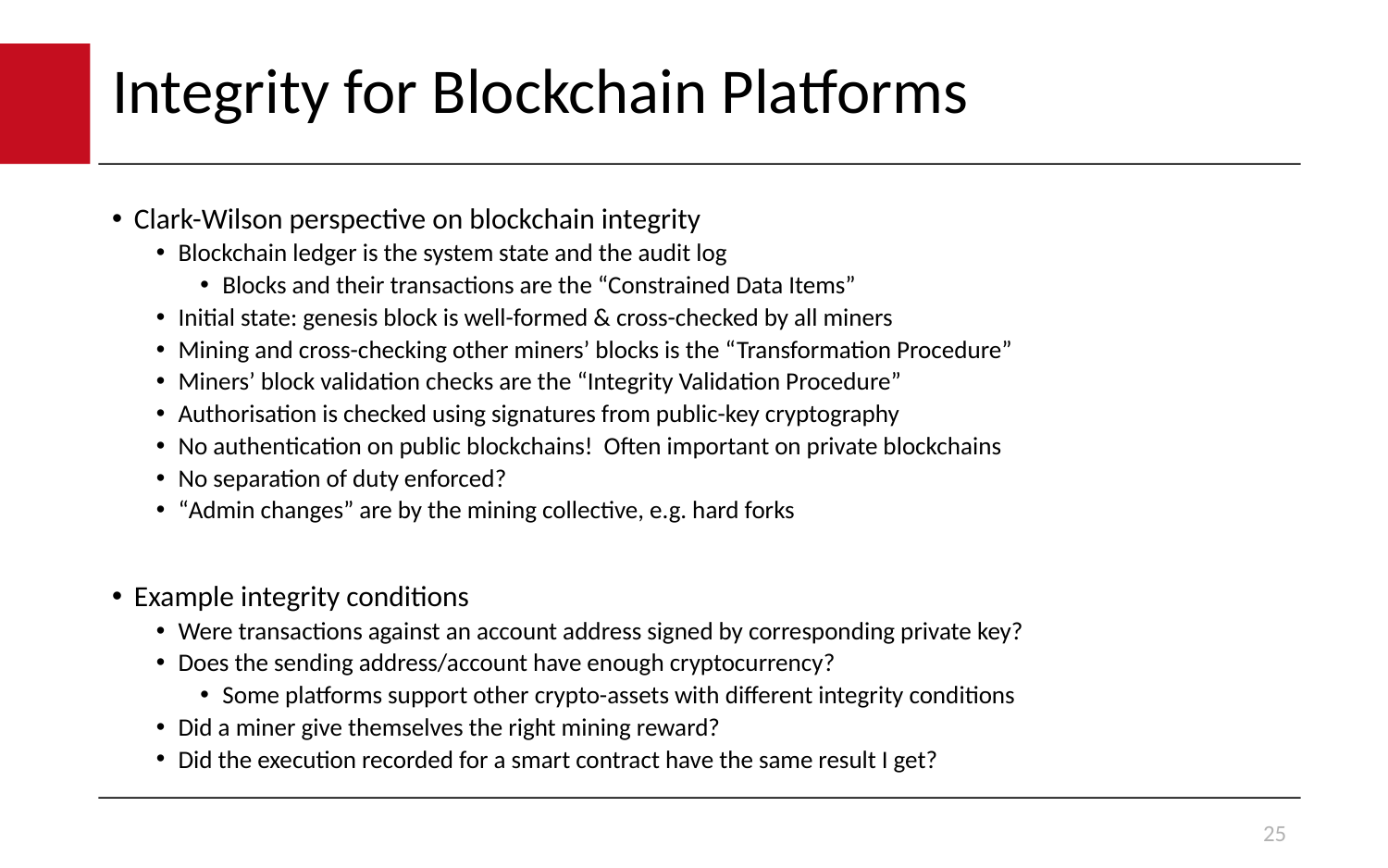

# Integrity for Blockchain Platforms
Clark-Wilson perspective on blockchain integrity
Blockchain ledger is the system state and the audit log
Blocks and their transactions are the “Constrained Data Items”
Initial state: genesis block is well-formed & cross-checked by all miners
Mining and cross-checking other miners’ blocks is the “Transformation Procedure”
Miners’ block validation checks are the “Integrity Validation Procedure”
Authorisation is checked using signatures from public-key cryptography
No authentication on public blockchains!  Often important on private blockchains
No separation of duty enforced?
“Admin changes” are by the mining collective, e.g. hard forks

Example integrity conditions
Were transactions against an account address signed by corresponding private key?
Does the sending address/account have enough cryptocurrency?
Some platforms support other crypto-assets with different integrity conditions
Did a miner give themselves the right mining reward?
Did the execution recorded for a smart contract have the same result I get?
25